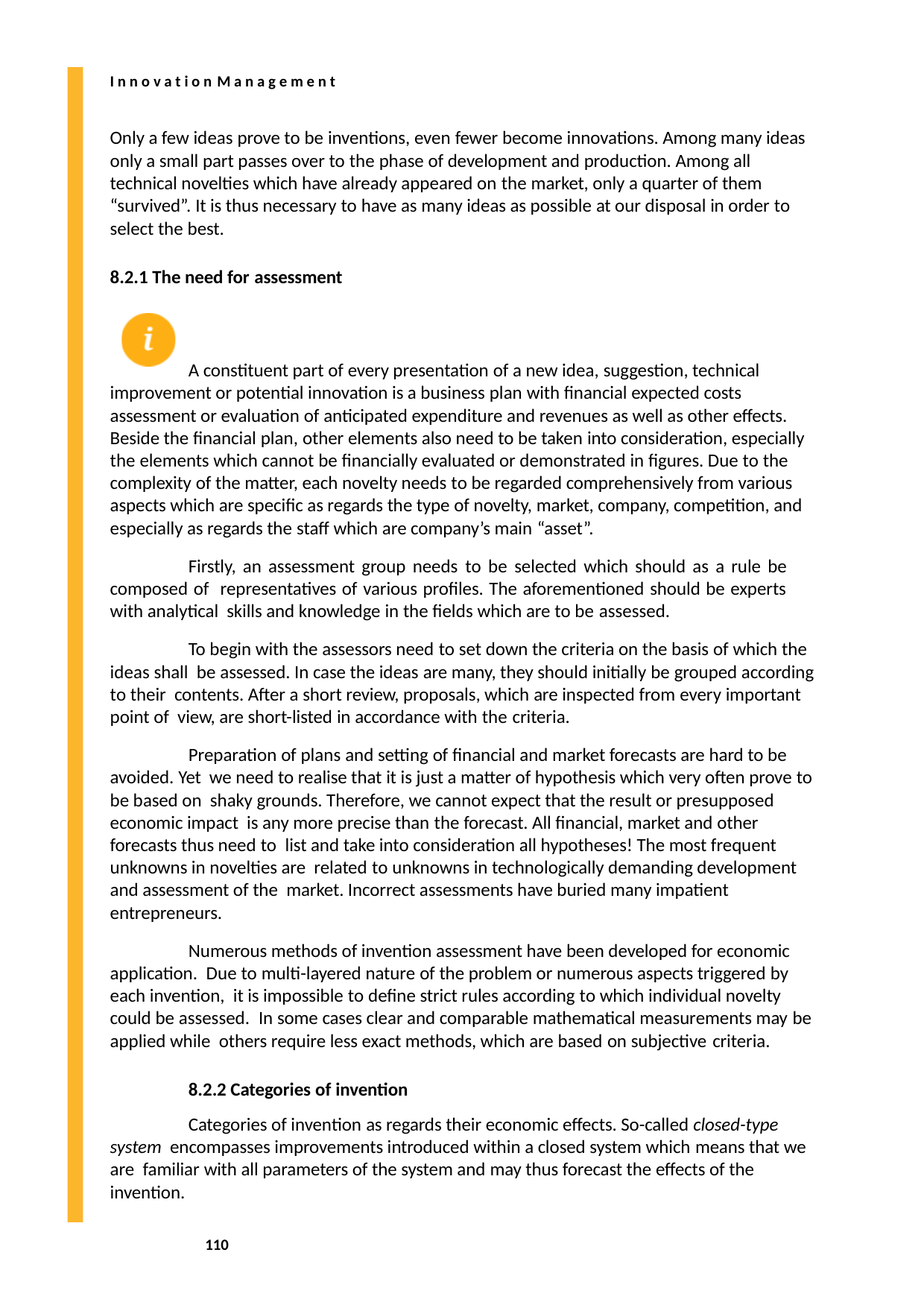

I n n o v a t i o n M a n a g e m e n t

Only a few ideas prove to be inventions, even fewer become innovations. Among many ideas  only a small part passes over to the phase of development and production. Among all  technical novelties which have already appeared on the market, only a quarter of them  “survived”. It is thus necessary to have as many ideas as possible at our disposal in order to  select the best.

8.2.1 The need for assessment

A constituent part of every presentation of a new idea, suggestion, technical  improvement or potential innovation is a business plan with financial expected costs  assessment or evaluation of anticipated expenditure and revenues as well as other effects.  Beside the financial plan, other elements also need to be taken into consideration, especially  the elements which cannot be financially evaluated or demonstrated in figures. Due to the  complexity of the matter, each novelty needs to be regarded comprehensively from various  aspects which are specific as regards the type of novelty, market, company, competition, and  especially as regards the staff which are company’s main “asset”.
Firstly, an assessment group needs to be selected which should as a rule be composed of  representatives of various profiles. The aforementioned should be experts with analytical  skills and knowledge in the fields which are to be assessed.
To begin with the assessors need to set down the criteria on the basis of which the ideas shall  be assessed. In case the ideas are many, they should initially be grouped according to their  contents. After a short review, proposals, which are inspected from every important point of  view, are short-listed in accordance with the criteria.
Preparation of plans and setting of financial and market forecasts are hard to be avoided. Yet  we need to realise that it is just a matter of hypothesis which very often prove to be based on  shaky grounds. Therefore, we cannot expect that the result or presupposed economic impact  is any more precise than the forecast. All financial, market and other forecasts thus need to  list and take into consideration all hypotheses! The most frequent unknowns in novelties are  related to unknowns in technologically demanding development and assessment of the  market. Incorrect assessments have buried many impatient entrepreneurs.
Numerous methods of invention assessment have been developed for economic application.  Due to multi-layered nature of the problem or numerous aspects triggered by each invention,  it is impossible to define strict rules according to which individual novelty could be assessed.  In some cases clear and comparable mathematical measurements may be applied while  others require less exact methods, which are based on subjective criteria.

8.2.2 Categories of invention
Categories of invention as regards their economic effects. So-called closed-type system  encompasses improvements introduced within a closed system which means that we are  familiar with all parameters of the system and may thus forecast the effects of the invention.

110